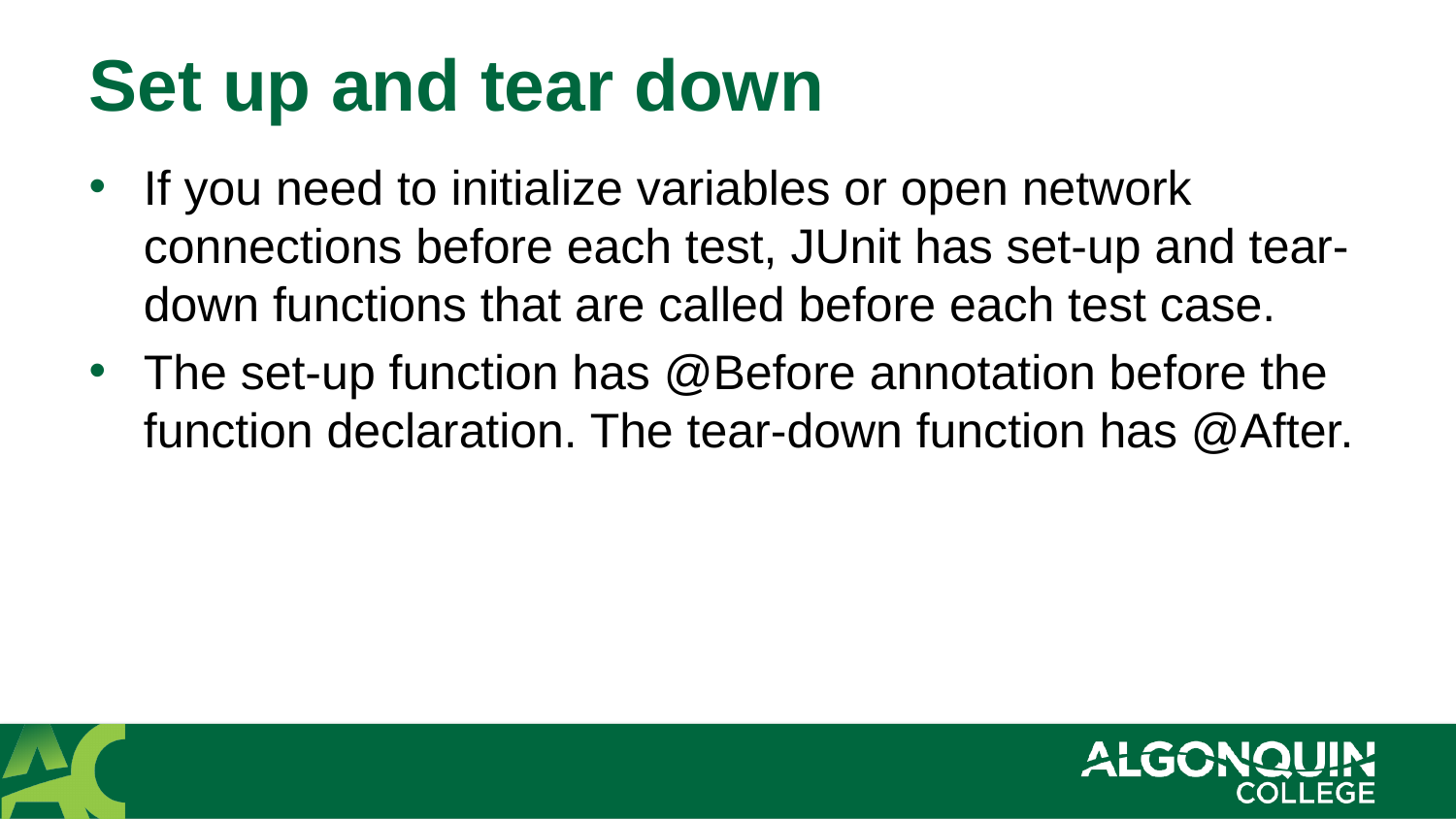

# Set up and tear down
If you need to initialize variables or open network connections before each test, JUnit has set-up and tear-down functions that are called before each test case.
The set-up function has @Before annotation before the function declaration. The tear-down function has @After.